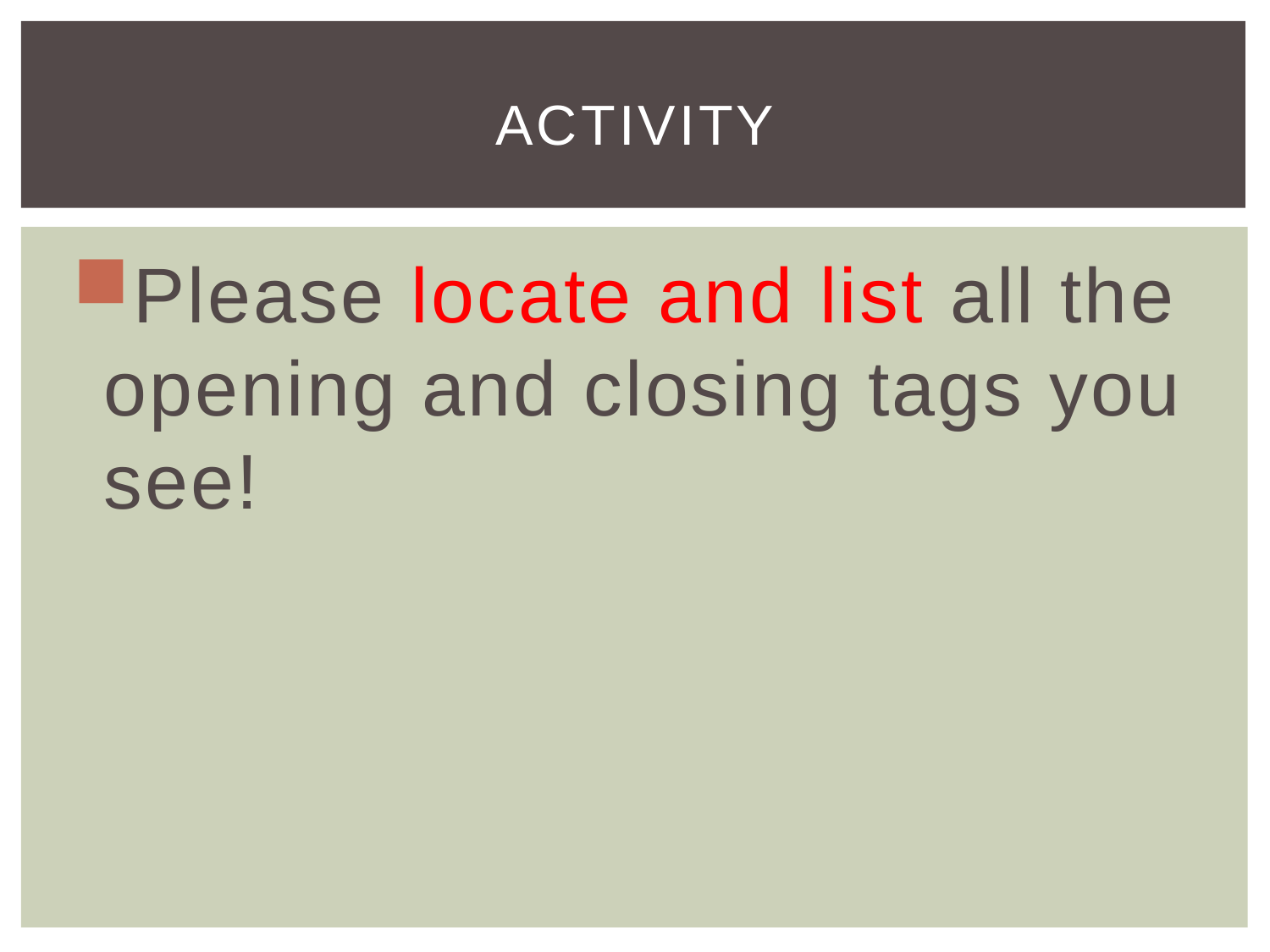

# activity
Please locate and list all the opening and closing tags you see!